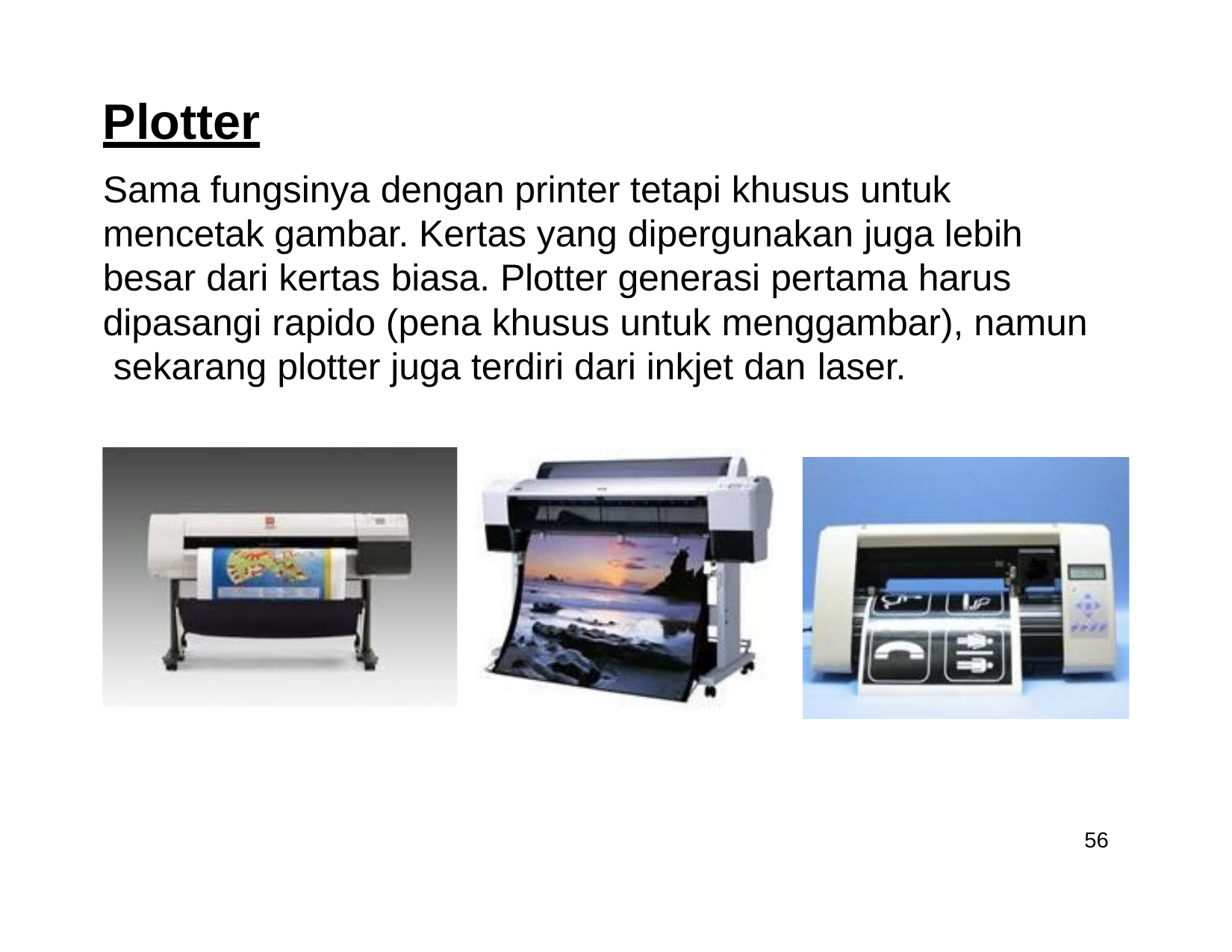

# Plotter
Sama fungsinya dengan printer tetapi khusus untuk  mencetak gambar. Kertas yang dipergunakan juga lebih  besar dari kertas biasa. Plotter generasi pertama harus  dipasangi rapido (pena khusus untuk menggambar), namun  sekarang plotter juga terdiri dari inkjet dan laser.

56